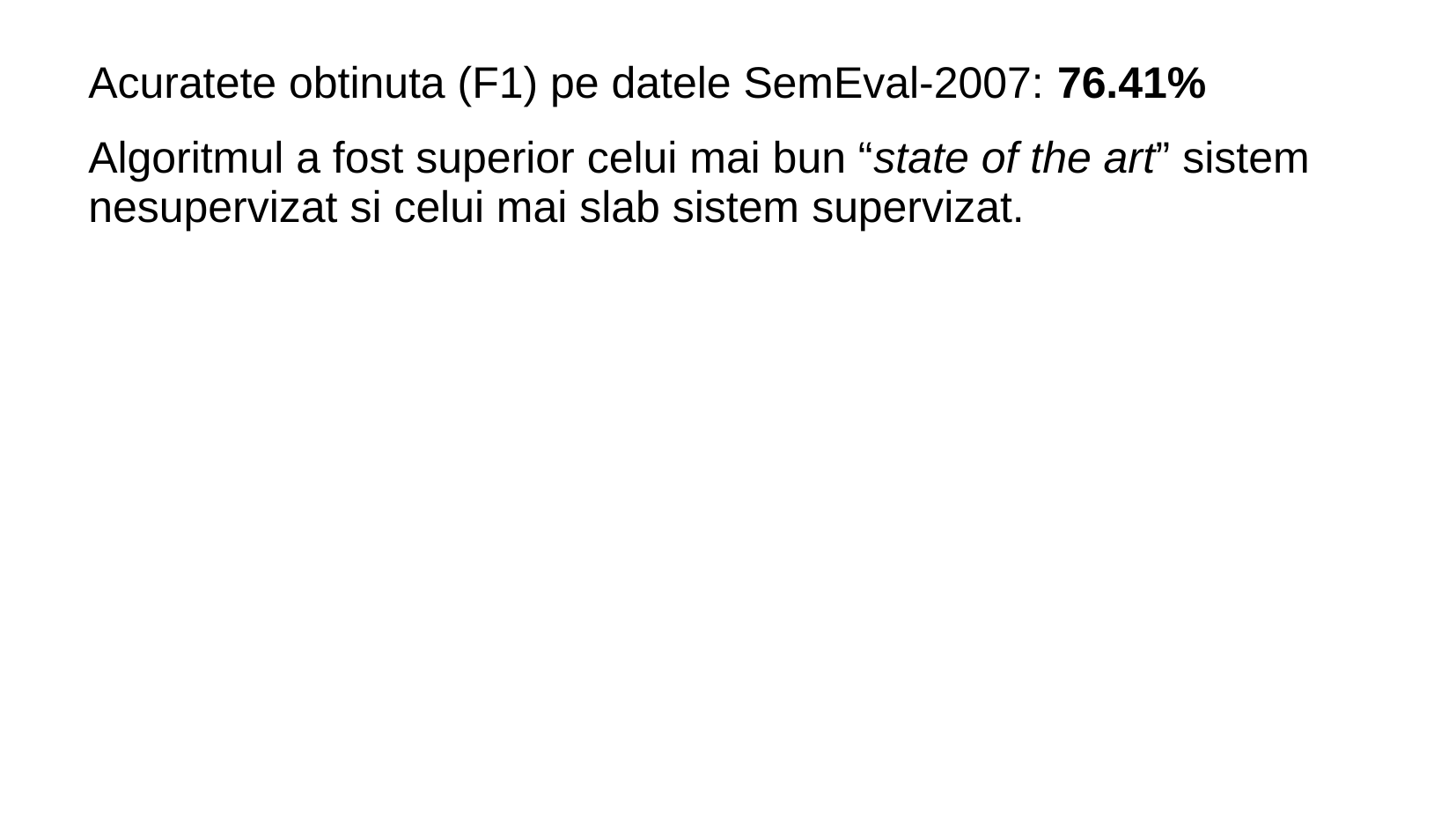

Acuratete obtinuta (F1) pe datele SemEval-2007: 76.41%
Algoritmul a fost superior celui mai bun “state of the art” sistem nesupervizat si celui mai slab sistem supervizat.